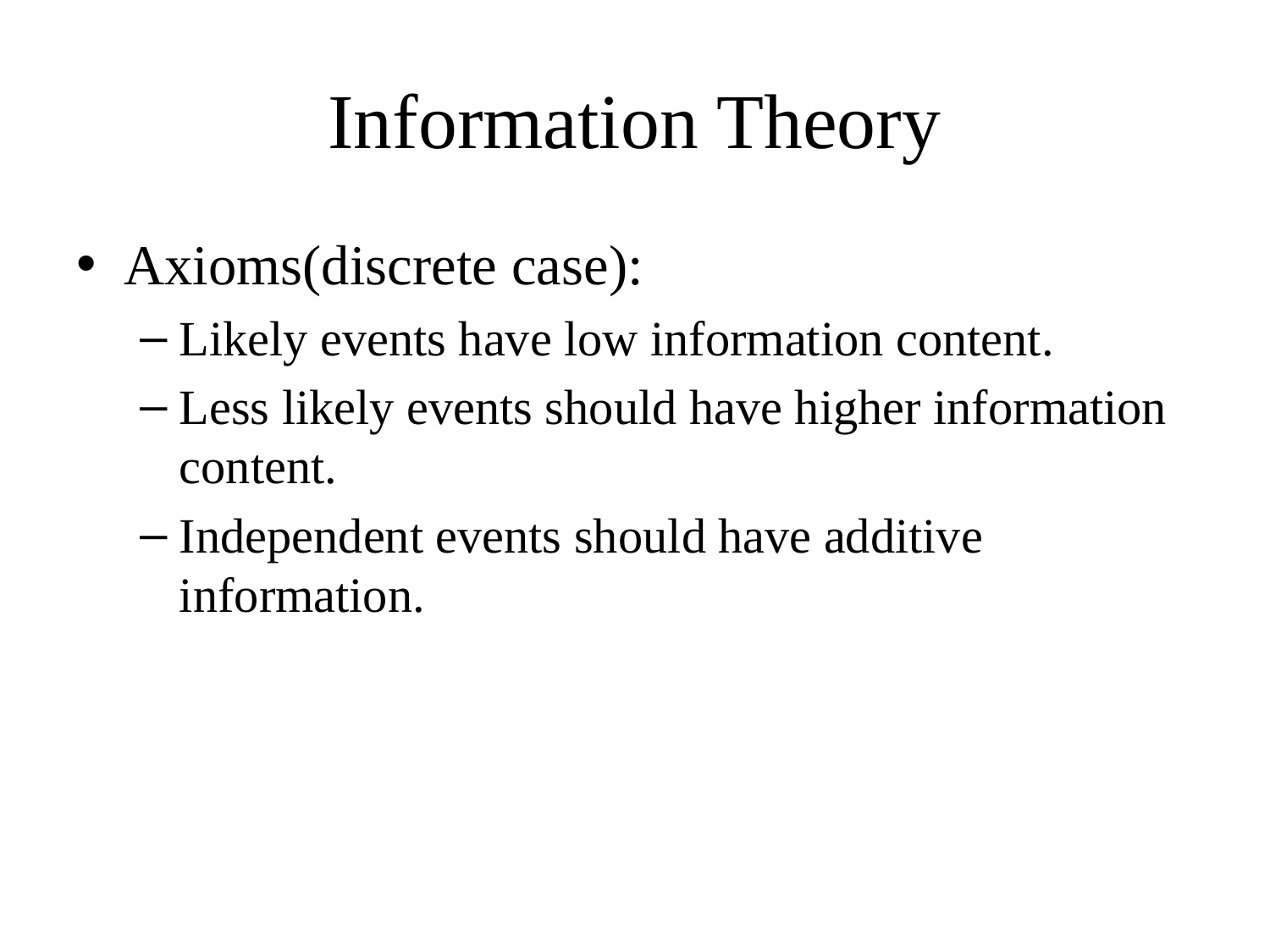

# Information Theory
Axioms(discrete case):
Likely events have low information content.
Less likely events should have higher information content.
Independent events should have additive information.